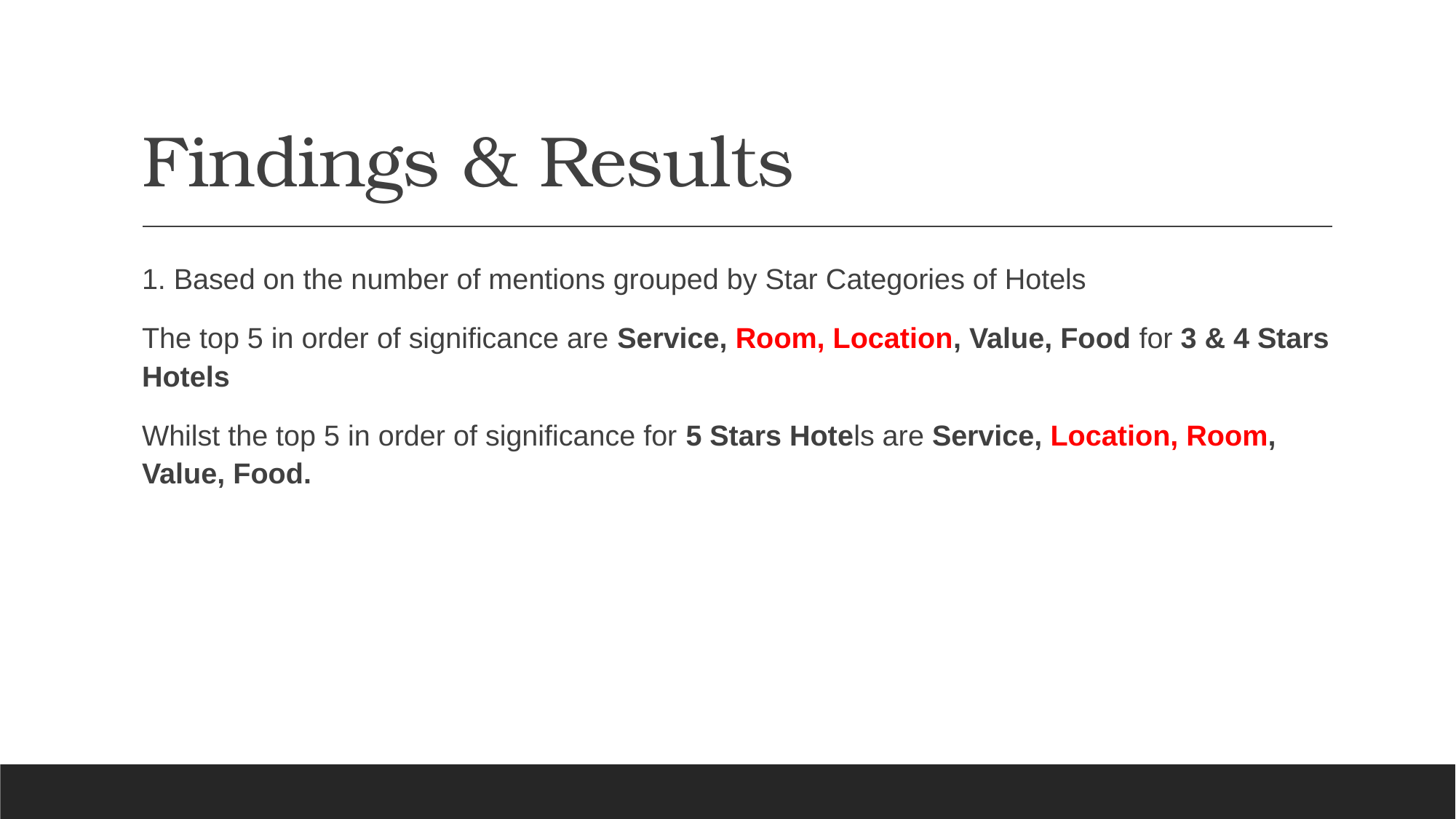

# Findings & Results
1. Based on the number of mentions grouped by Star Categories of Hotels
The top 5 in order of significance are Service, Room, Location, Value, Food for 3 & 4 Stars Hotels
Whilst the top 5 in order of significance for 5 Stars Hotels are Service, Location, Room, Value, Food.